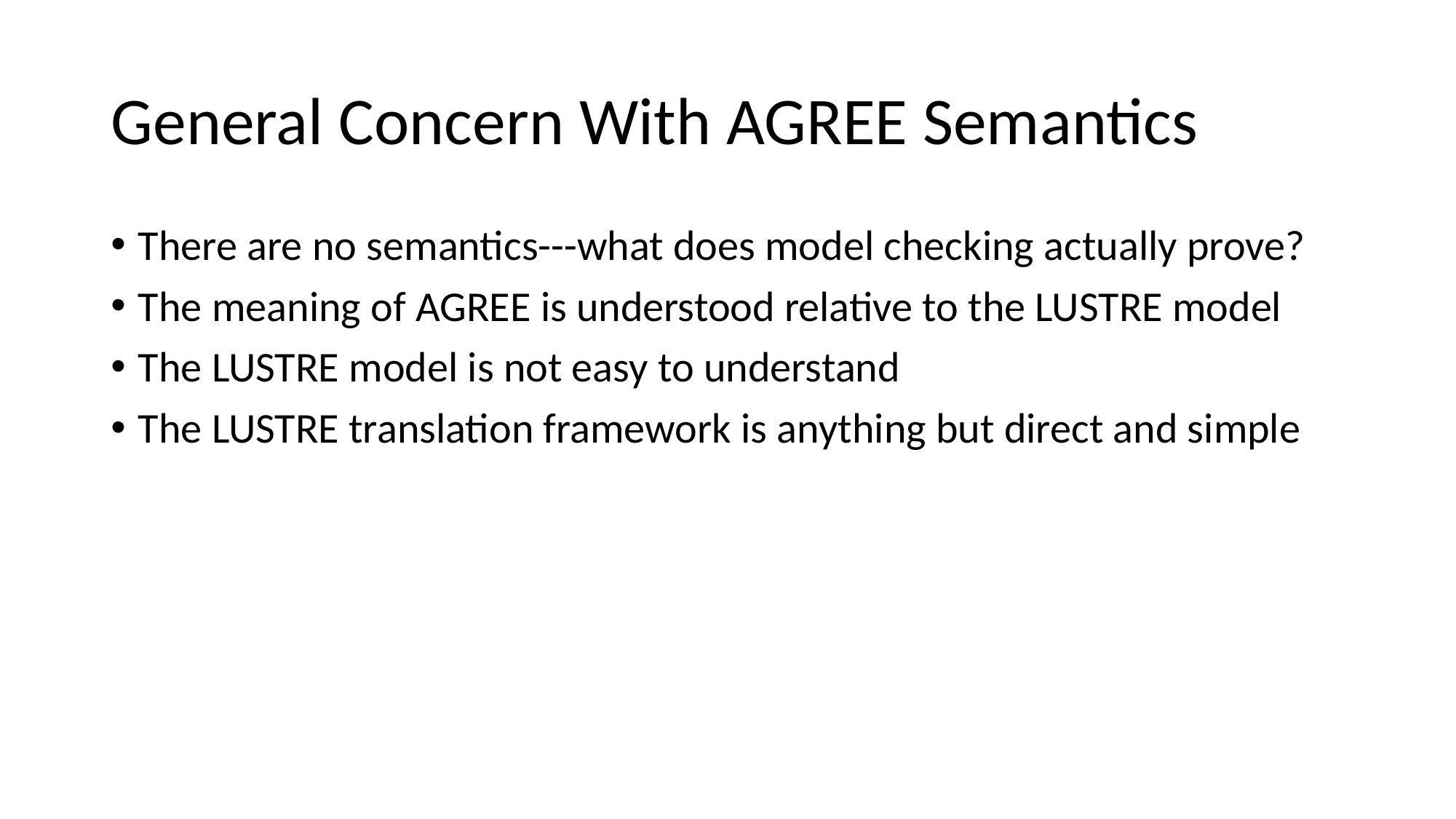

# General Concern With AGREE Semantics
There are no semantics---what does model checking actually prove?
The meaning of AGREE is understood relative to the LUSTRE model
The LUSTRE model is not easy to understand
The LUSTRE translation framework is anything but direct and simple